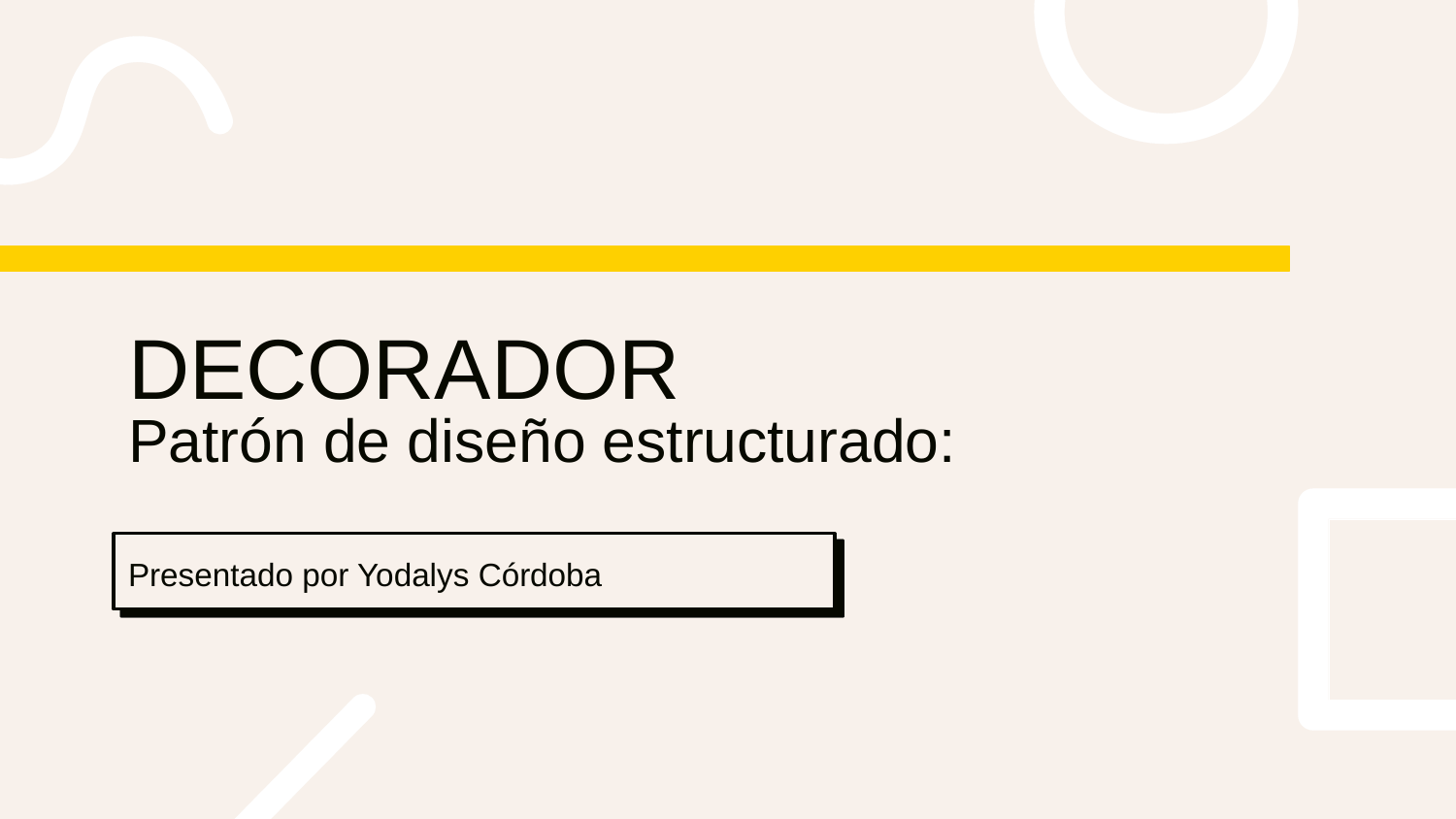

# DECORADOR Patrón de diseño estructurado:
Presentado por Yodalys Córdoba